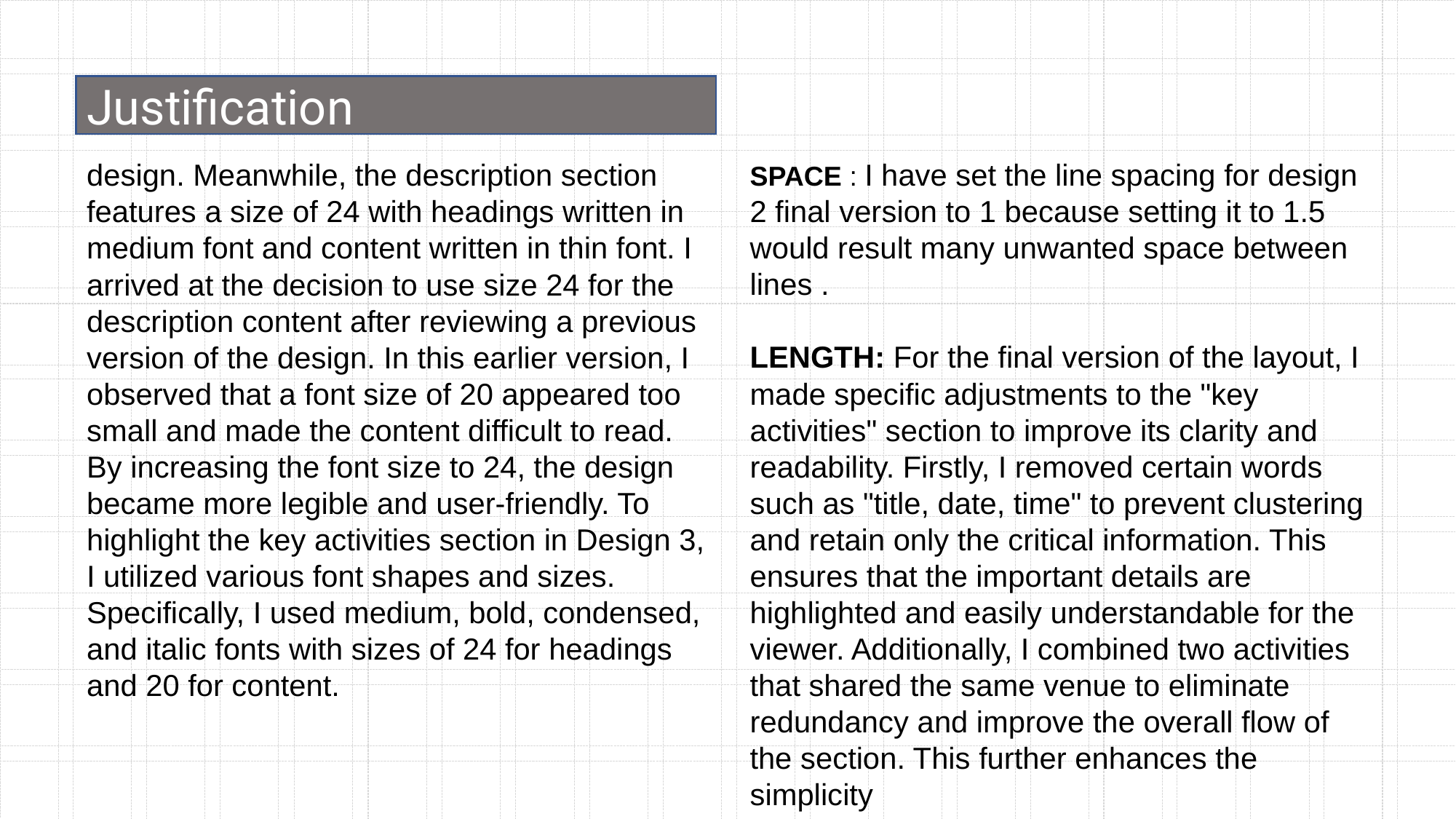

Justification
design. Meanwhile, the description section features a size of 24 with headings written in medium font and content written in thin font. I arrived at the decision to use size 24 for the description content after reviewing a previous version of the design. In this earlier version, I observed that a font size of 20 appeared too small and made the content difficult to read. By increasing the font size to 24, the design became more legible and user-friendly. To highlight the key activities section in Design 3, I utilized various font shapes and sizes. Specifically, I used medium, bold, condensed, and italic fonts with sizes of 24 for headings and 20 for content.
SPACE : I have set the line spacing for design 2 final version to 1 because setting it to 1.5 would result many unwanted space between lines .

LENGTH: For the final version of the layout, I made specific adjustments to the "key activities" section to improve its clarity and readability. Firstly, I removed certain words such as "title, date, time" to prevent clustering and retain only the critical information. This ensures that the important details are highlighted and easily understandable for the viewer. Additionally, I combined two activities that shared the same venue to eliminate redundancy and improve the overall flow of the section. This further enhances the simplicity